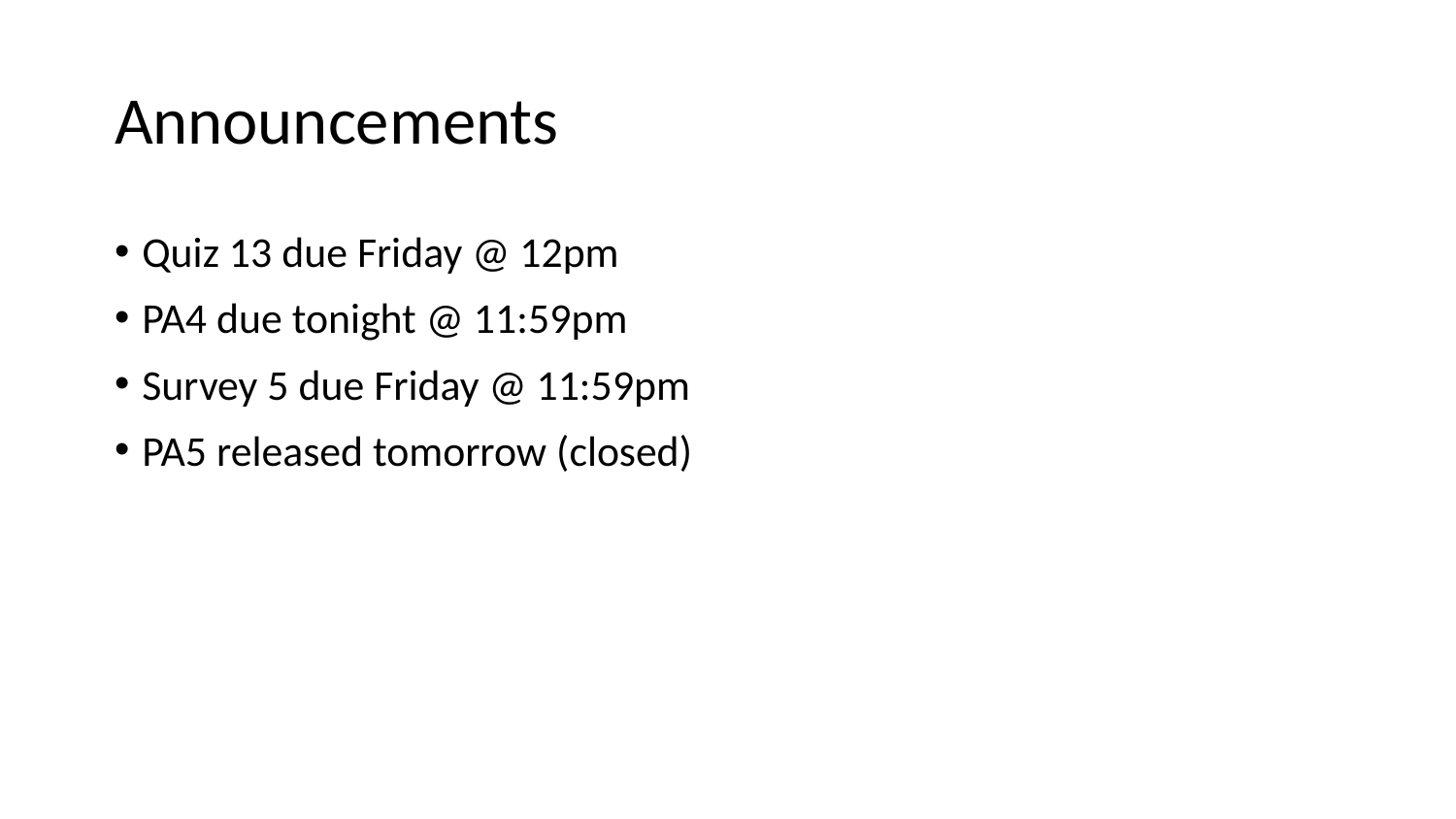

# Announcements
Quiz 13 due Friday @ 12pm
PA4 due tonight @ 11:59pm
Survey 5 due Friday @ 11:59pm
PA5 released tomorrow (closed)